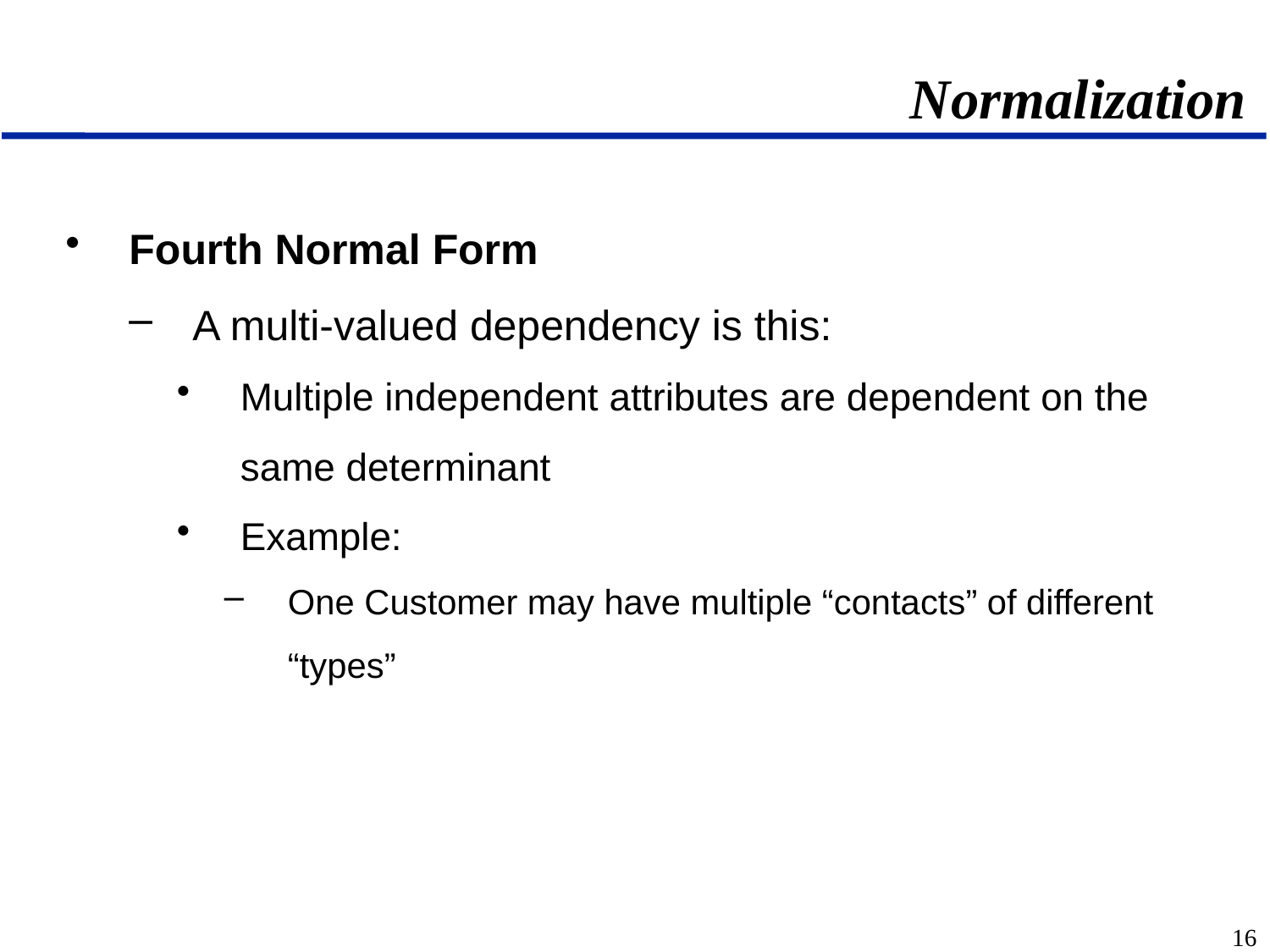

# Normalization
Fourth Normal Form
A multi-valued dependency is this:
Multiple independent attributes are dependent on the same determinant
Example:
One Customer may have multiple “contacts” of different “types”

16